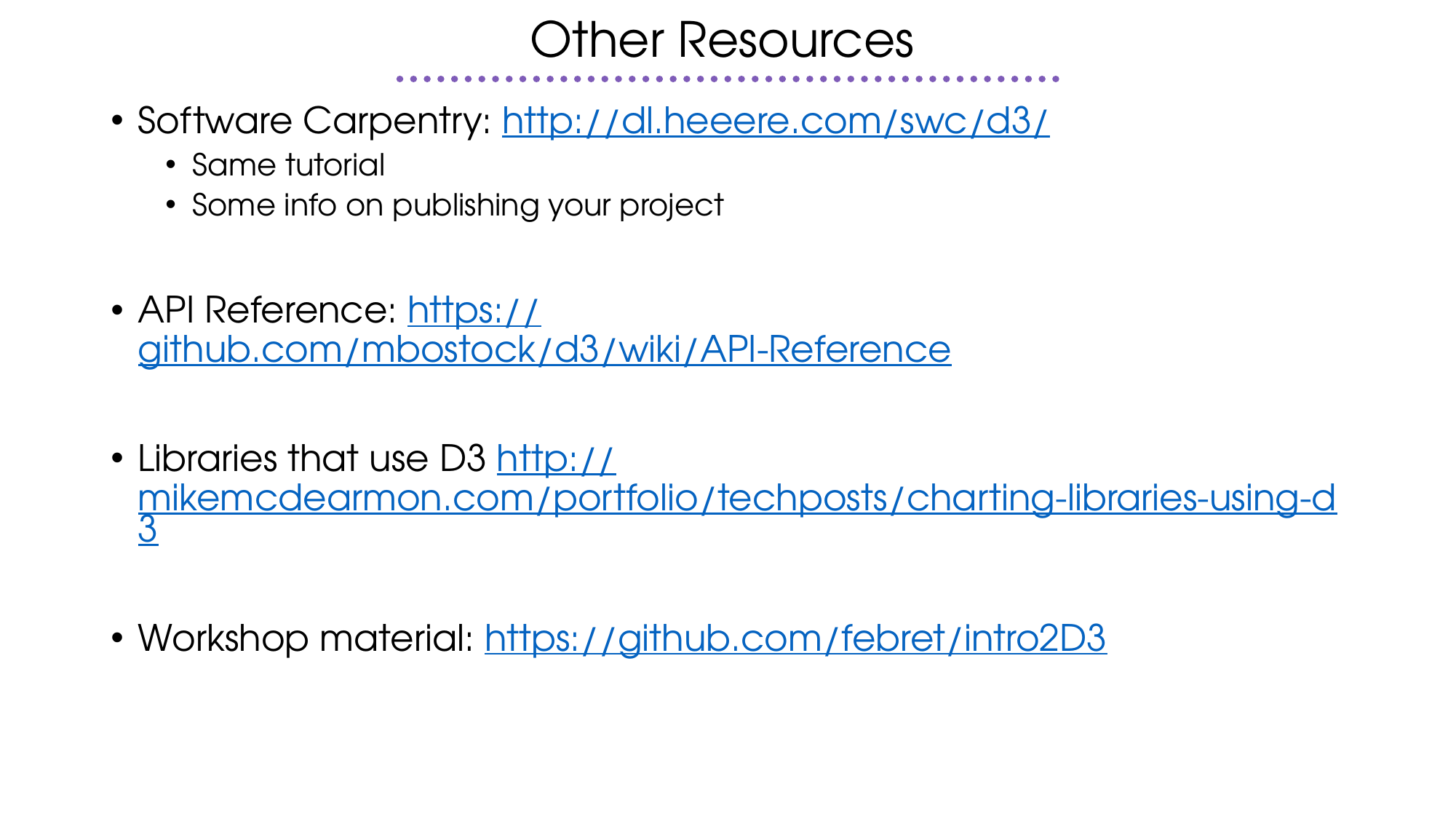

# Other Resources
Software Carpentry: http://dl.heeere.com/swc/d3/
Same tutorial
Some info on publishing your project

API Reference: https://github.com/mbostock/d3/wiki/API-Reference

Libraries that use D3 http://mikemcdearmon.com/portfolio/techposts/charting-libraries-using-d3

Workshop material: https://github.com/febret/intro2D3